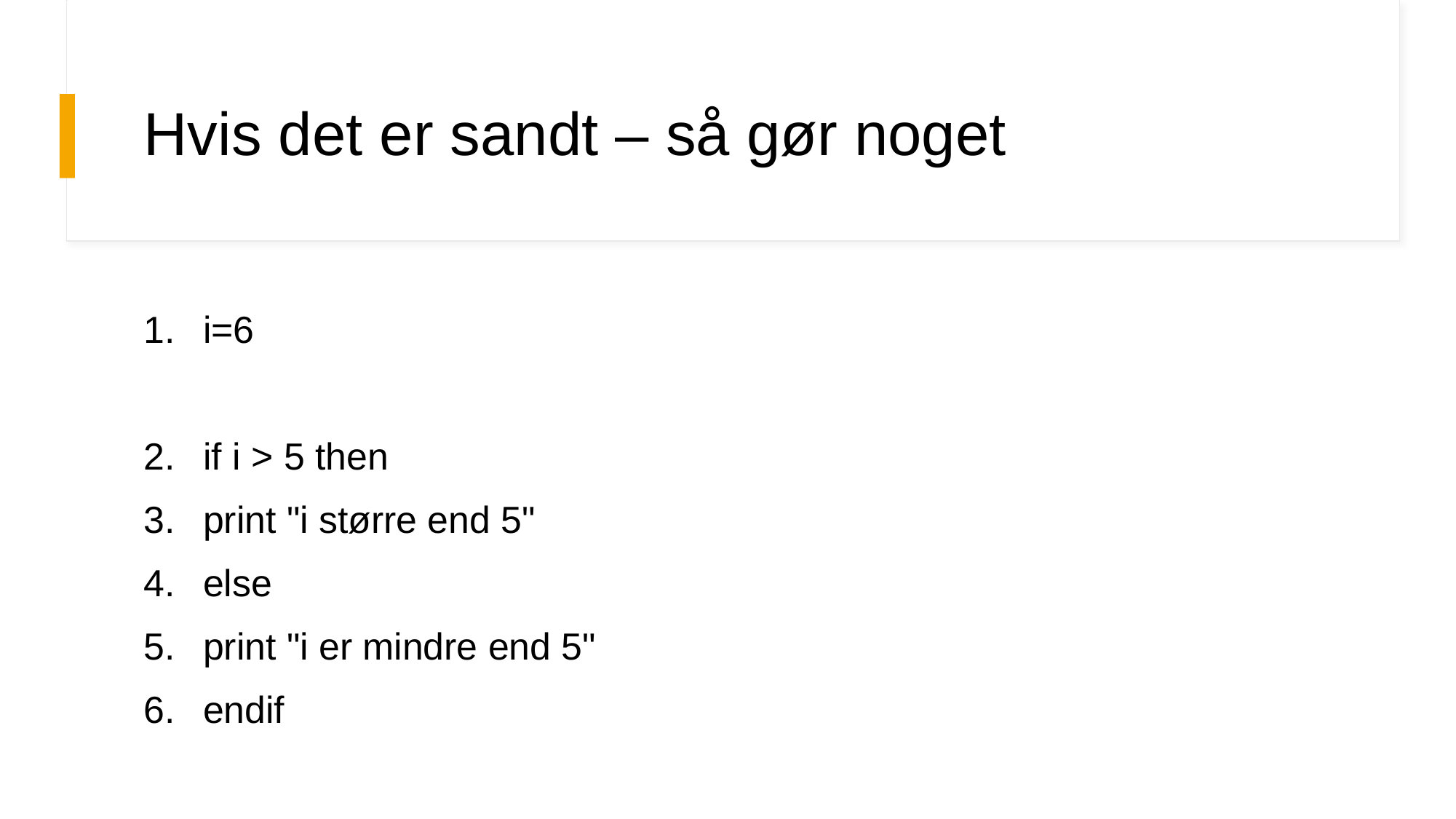

# Hvis det er sandt – så gør noget
i=6

if i > 5 then
print "i større end 5"
else
print "i er mindre end 5"
endif